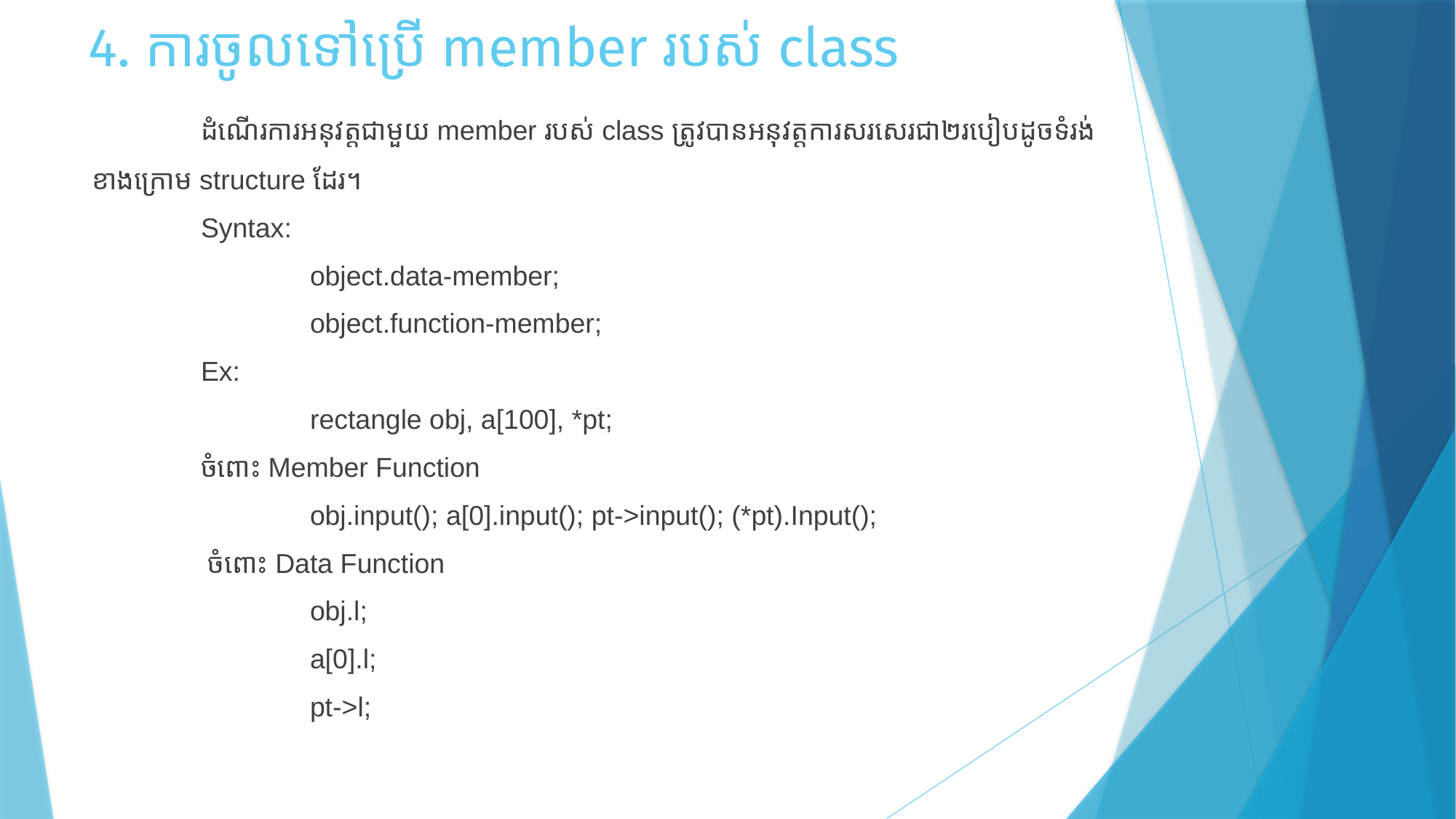

# 4. ការចូលទៅប្រើ member របស់ class
	ដំណើរការអនុវត្តជាមួយ member របស់ class ត្រូវបានអនុវត្តការសរសេរជា២របៀបដូចទំរង់ខាងក្រោម structure ដែរ។
	Syntax:
		object.data-member;
		object.function-member;
	Ex:
		rectangle obj, a[100], *pt;
	ចំពោះ Member Function
		obj.input(); a[0].input(); pt->input(); (*pt).Input();
	 ចំពោះ Data Function
		obj.l;
		a[0].l;
		pt->l;